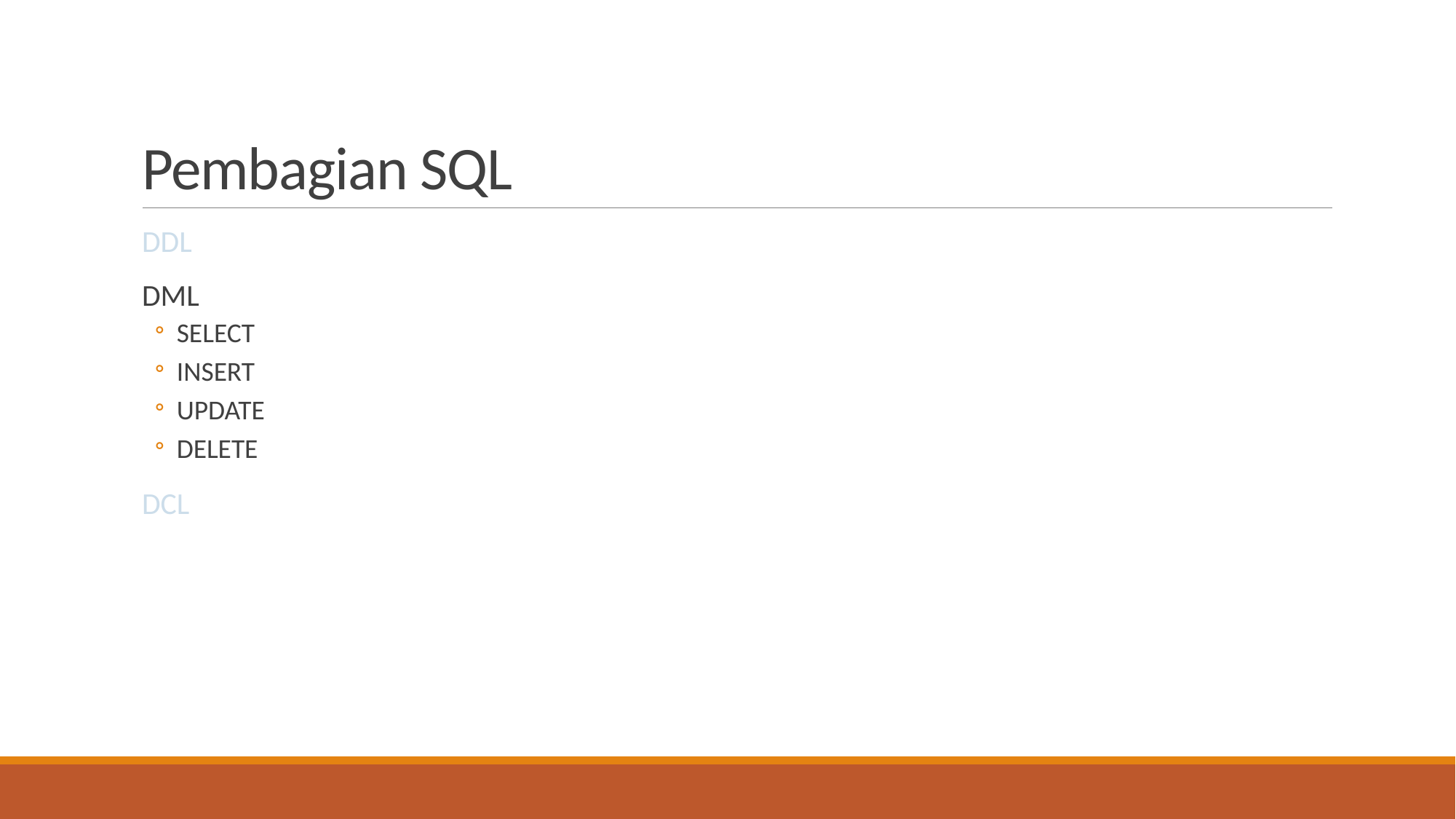

# Pembagian SQL
DDL
DML
SELECT
INSERT
UPDATE
DELETE
DCL